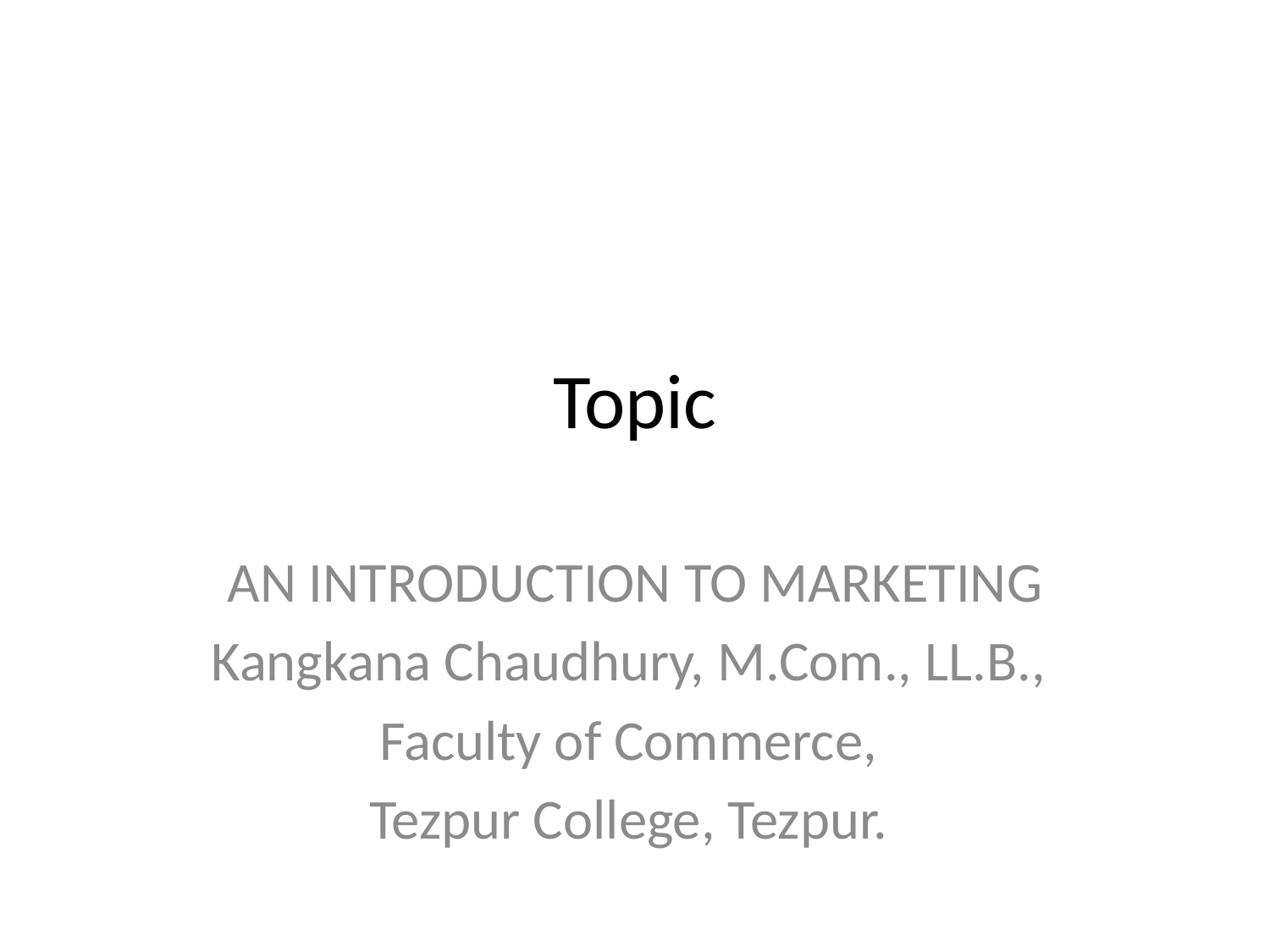

# Topic
 AN INTRODUCTION TO MARKETING
Kangkana Chaudhury, M.Com., LL.B.,
Faculty of Commerce,
Tezpur College, Tezpur.

MEANING AND DEFINITION

Marketing is a form of communication between a business house and its customers with
the goal of selling its products or services to them